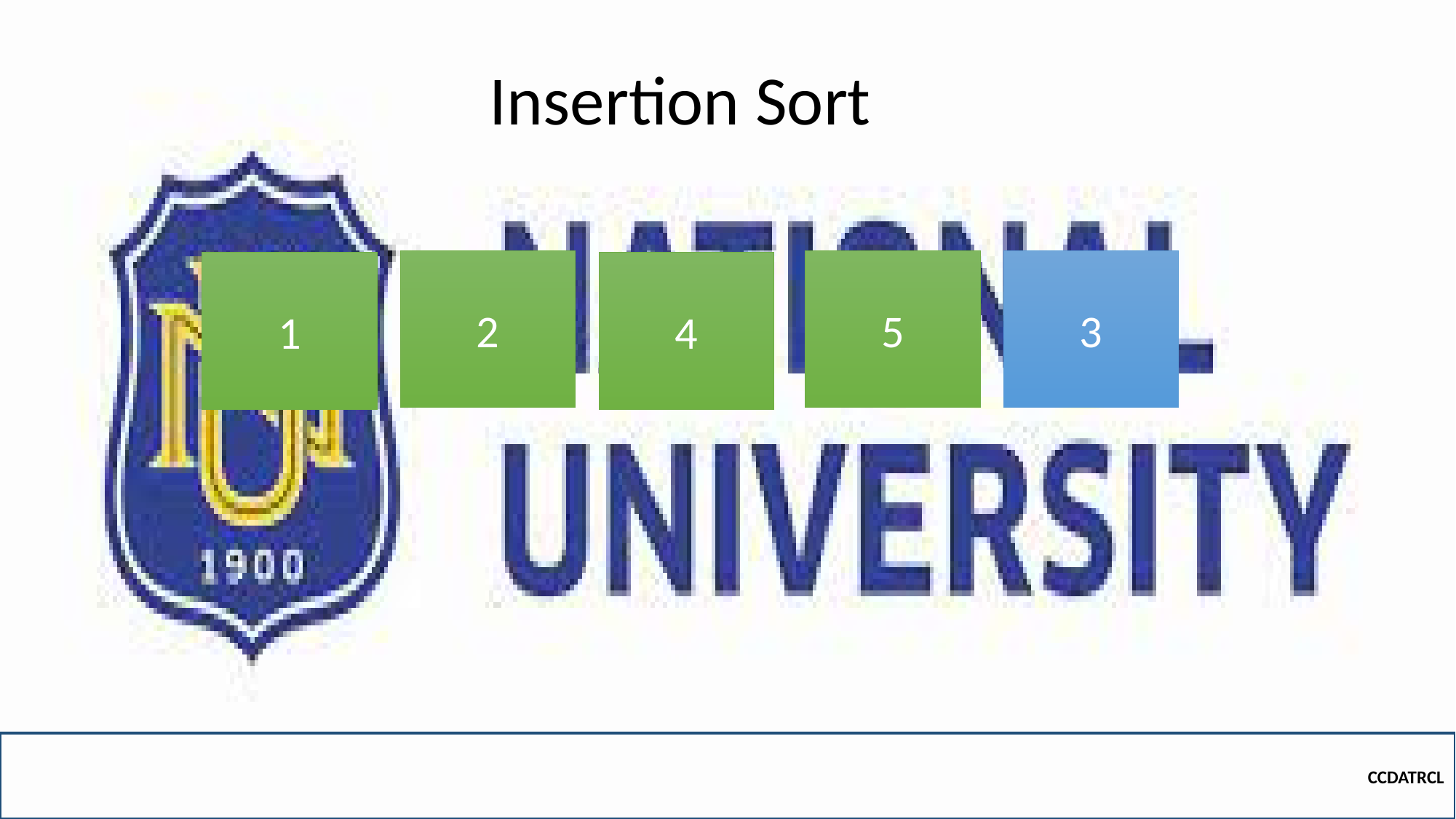

# Insertion Sort
2
5
3
4
1
CCDATRCL